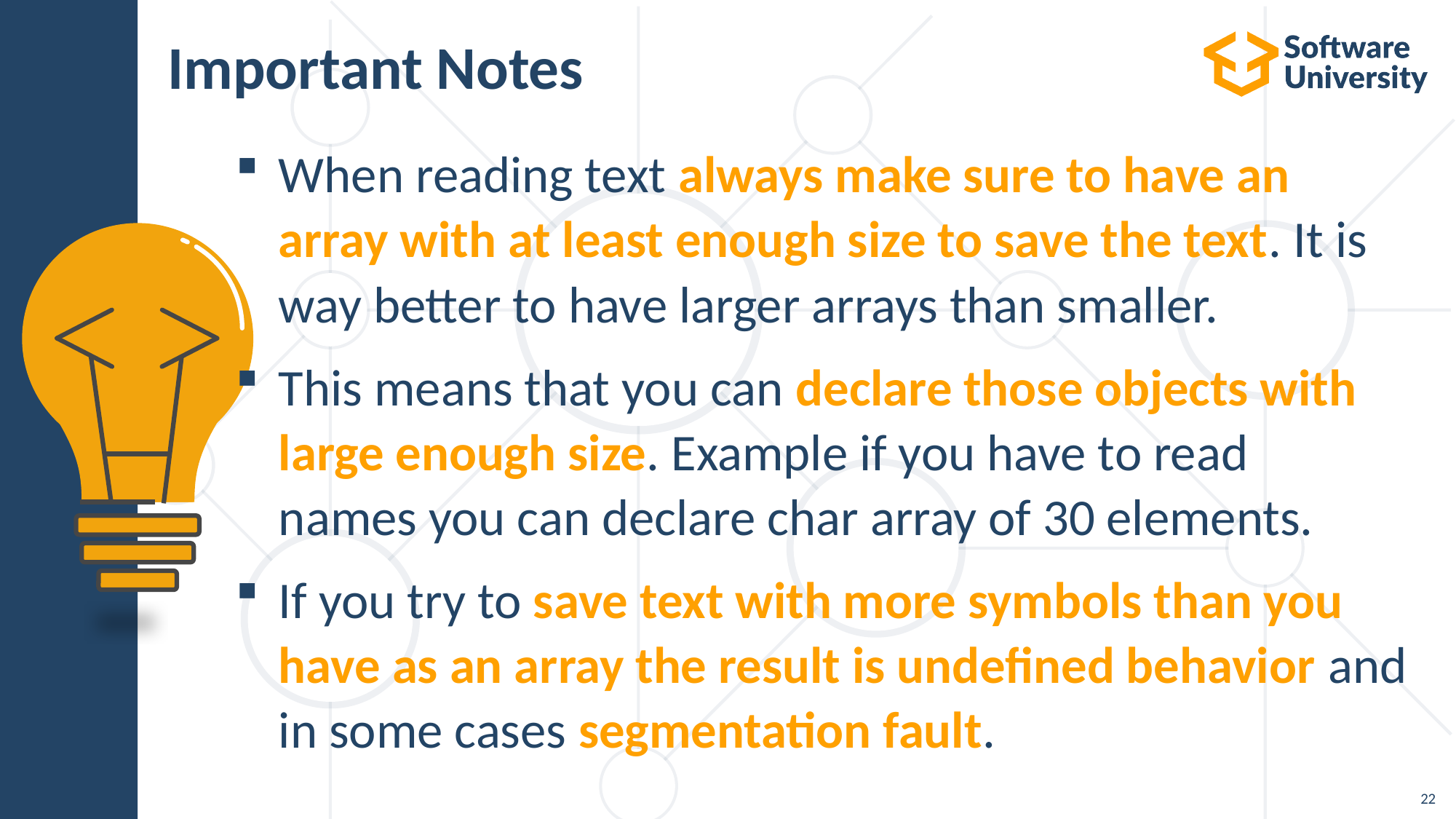

# Important Notes
When reading text always make sure to have an        array with at least enough size to save the text. It is way better to have larger arrays than smaller.
This means that you can declare those objects with   large enough size. Example if you have to read          names you can declare char array of 30 elements.
If you try to save text with more symbols than you    have as an array the result is undefined behavior and in some cases segmentation fault.
22